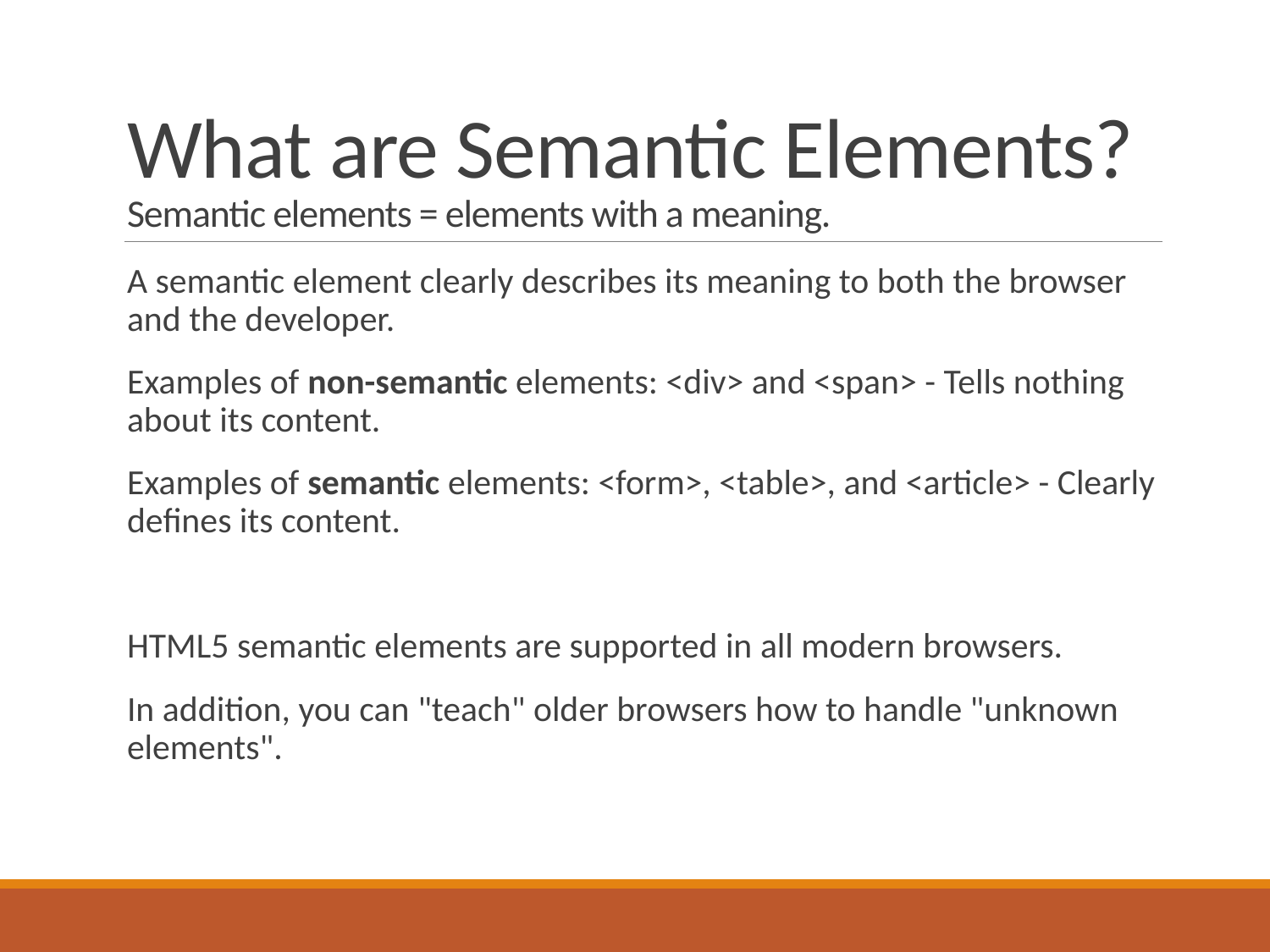

# What are Semantic Elements? Semantic elements = elements with a meaning.
A semantic element clearly describes its meaning to both the browser and the developer.
Examples of non-semantic elements: <div> and <span> - Tells nothing about its content.
Examples of semantic elements: <form>, <table>, and <article> - Clearly defines its content.

HTML5 semantic elements are supported in all modern browsers.
In addition, you can "teach" older browsers how to handle "unknown elements".